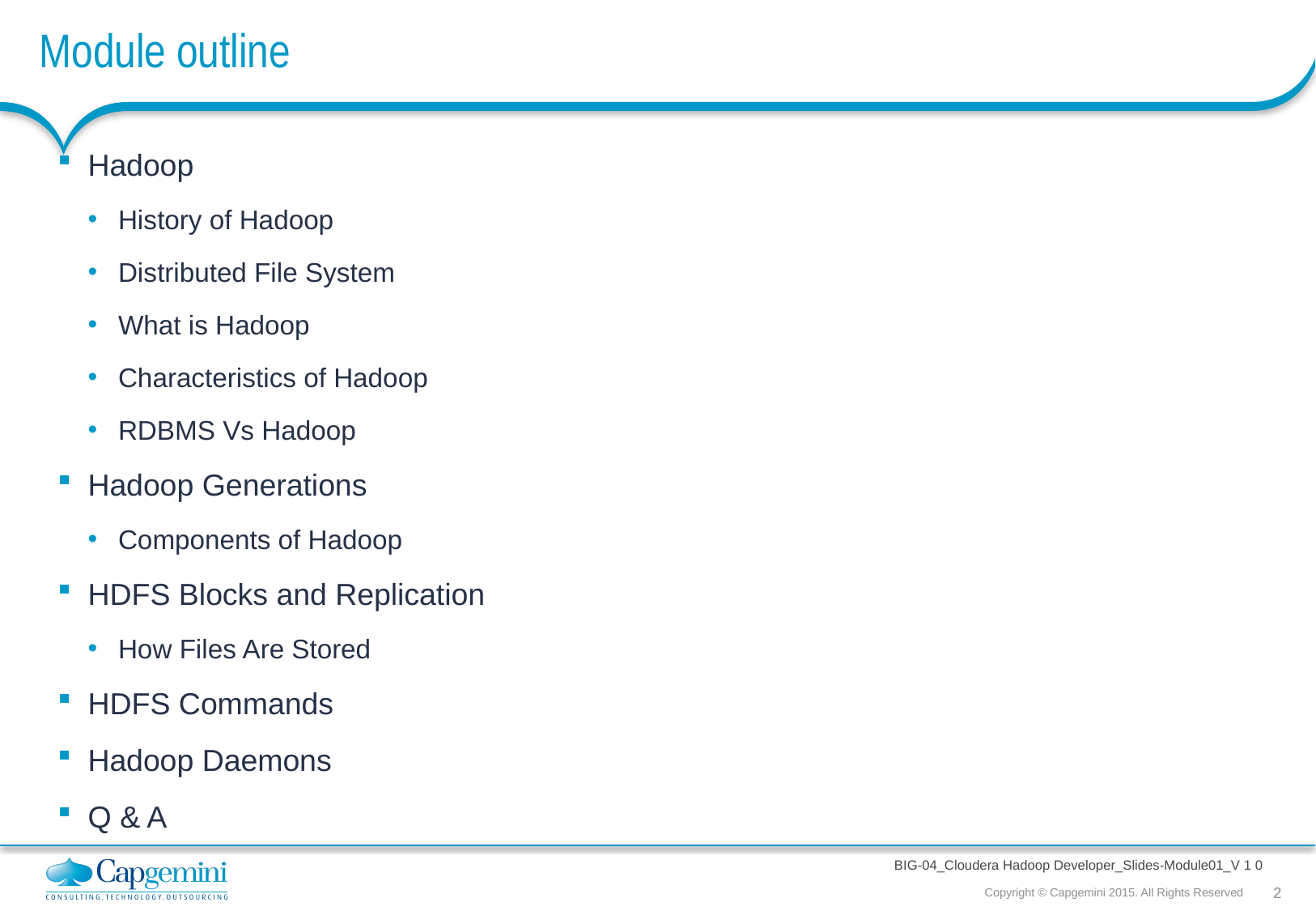

# Module outline
Hadoop
History of Hadoop
Distributed File System
What is Hadoop
Characteristics of Hadoop
RDBMS Vs Hadoop
Hadoop Generations
Components of Hadoop
HDFS Blocks and Replication
How Files Are Stored
HDFS Commands
Hadoop Daemons
Q & A